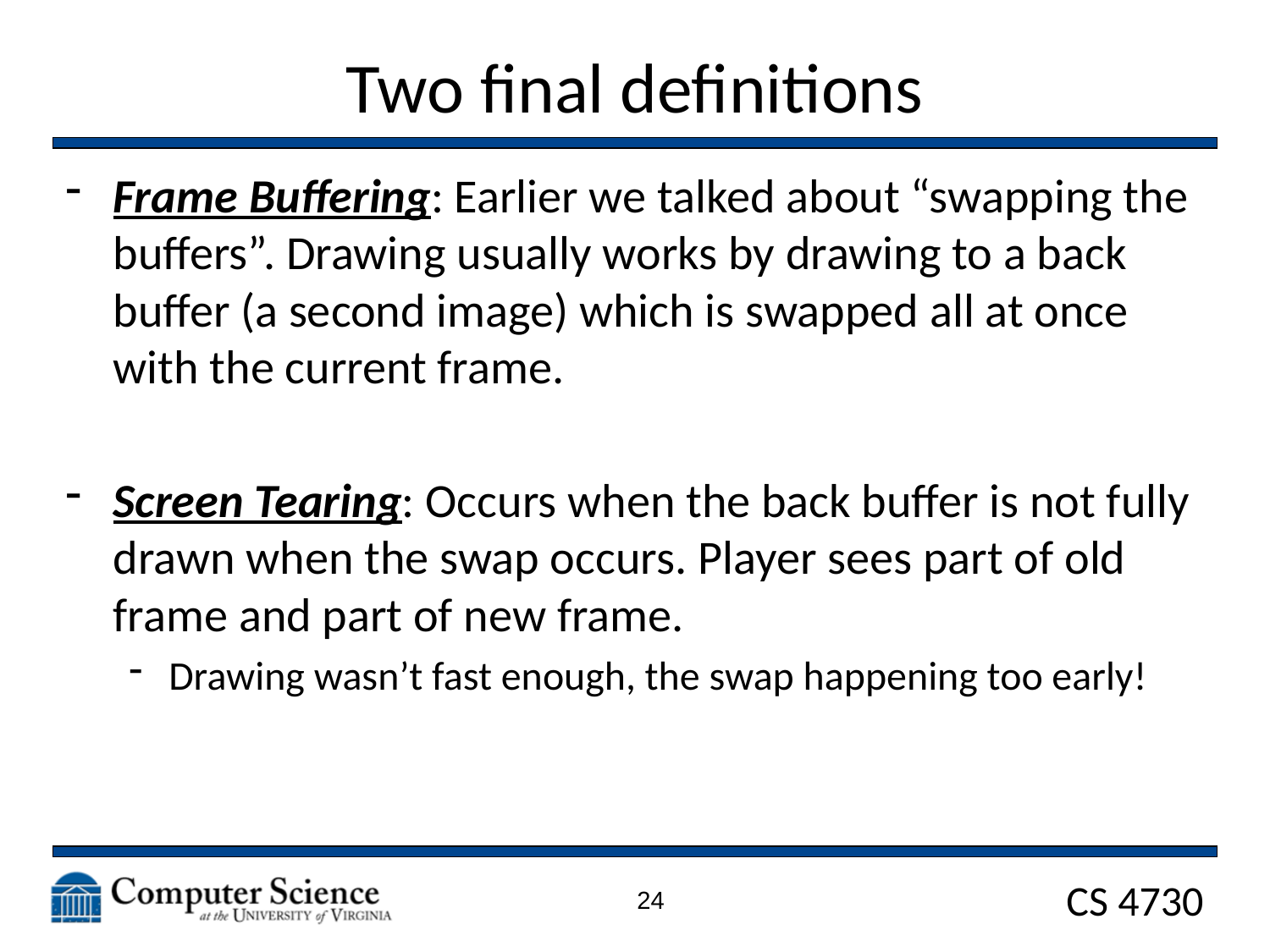

# Two final definitions
Frame Buffering: Earlier we talked about “swapping the buffers”. Drawing usually works by drawing to a back buffer (a second image) which is swapped all at once with the current frame.

Screen Tearing: Occurs when the back buffer is not fully drawn when the swap occurs. Player sees part of old frame and part of new frame.
Drawing wasn’t fast enough, the swap happening too early!
24